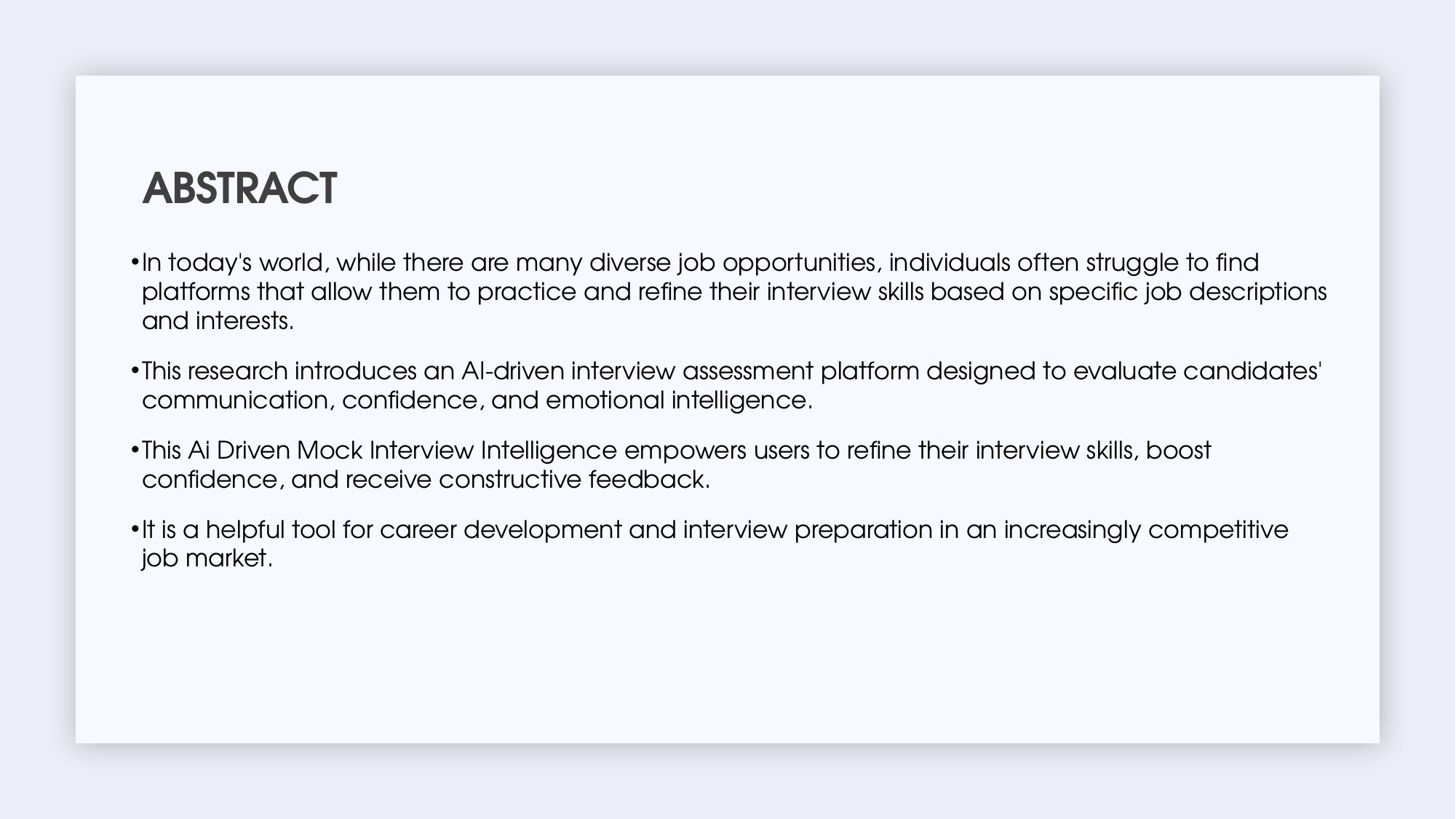

# abstract
In today's world, while there are many diverse job opportunities, individuals often struggle to find platforms that allow them to practice and refine their interview skills based on specific job descriptions and interests.
This research introduces an AI-driven interview assessment platform designed to evaluate candidates' communication, confidence, and emotional intelligence.
This Ai Driven Mock Interview Intelligence empowers users to refine their interview skills, boost confidence, and receive constructive feedback.
It is a helpful tool for career development and interview preparation in an increasingly competitive job market.